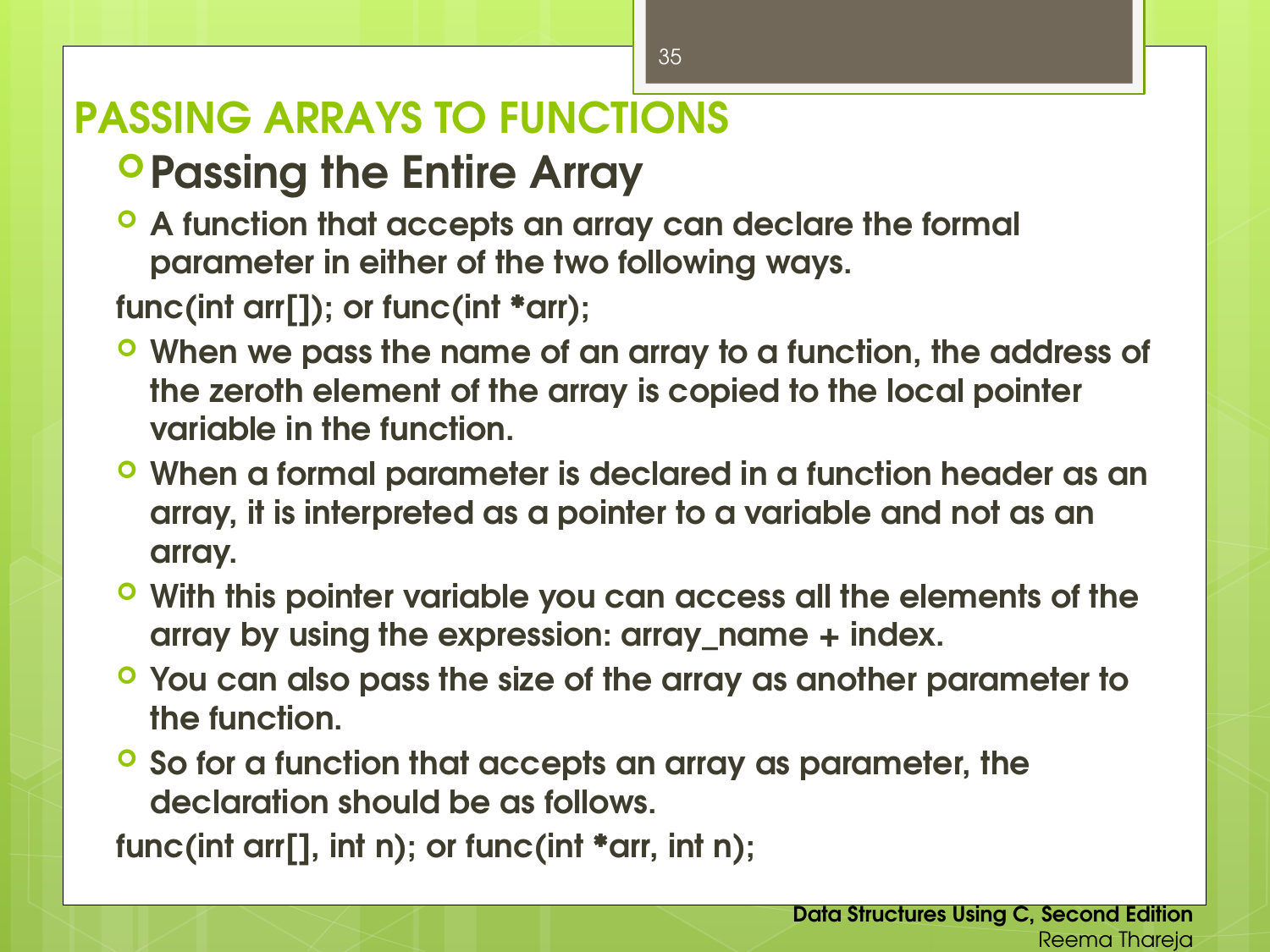

35
# PASSING ARRAYS TO FUNCTIONS
Passing the Entire Array
A function that accepts an array can declare the formal parameter in either of the two following ways.
	func(int arr[]); or func(int *arr);
When we pass the name of an array to a function, the address of the zeroth element of the array is copied to the local pointer variable in the function.
When a formal parameter is declared in a function header as an array, it is interpreted as a pointer to a variable and not as an array.
With this pointer variable you can access all the elements of the array by using the expression: array_name + index.
You can also pass the size of the array as another parameter to the function.
So for a function that accepts an array as parameter, the declaration should be as follows.
	func(int arr[], int n); or func(int *arr, int n);

Data Structures Using C, Second Edition
Reema Thareja